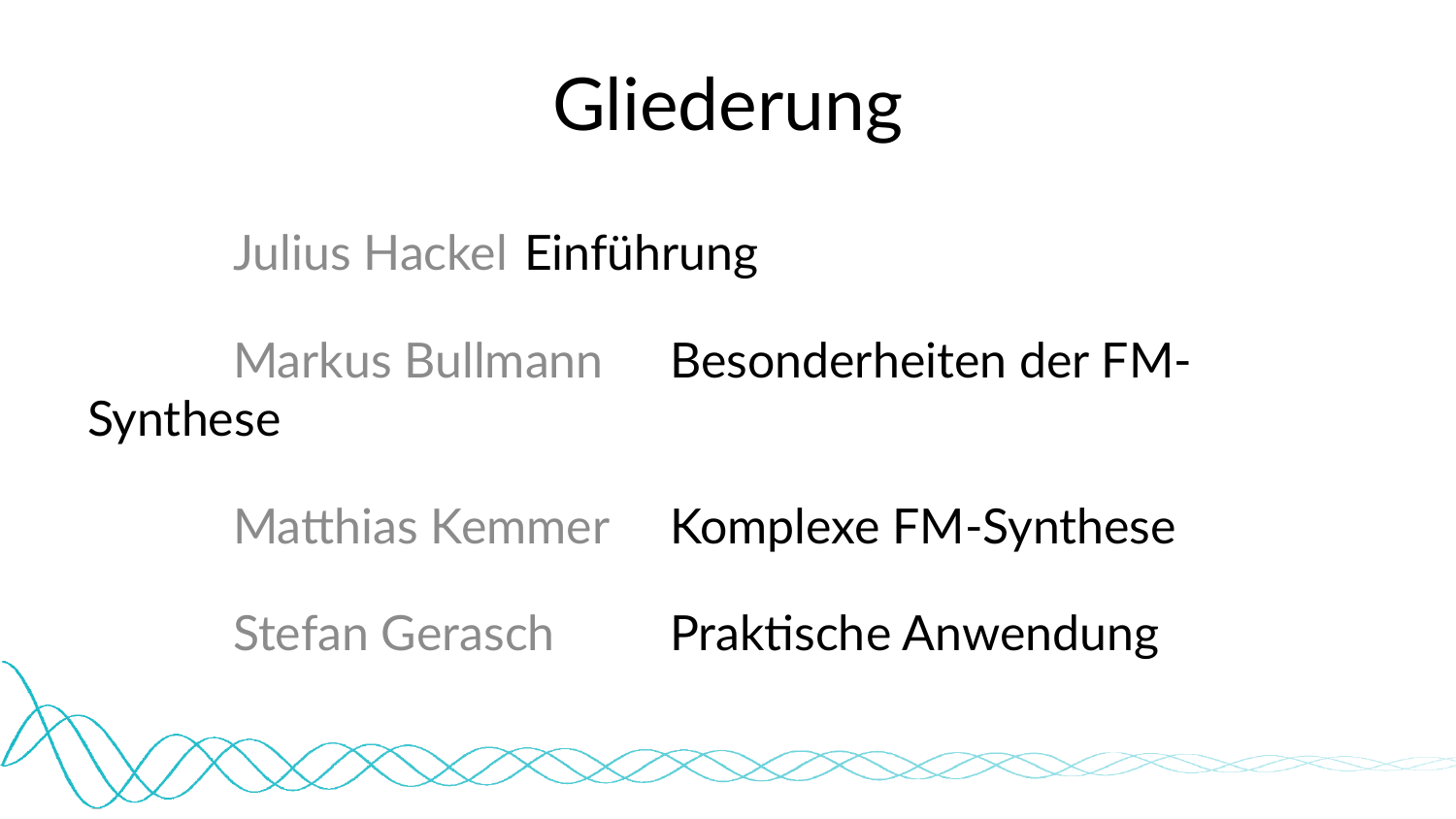

Gliederung
	Julius Hackel 	Einführung

	Markus Bullmann 	Besonderheiten der FM-Synthese

	Matthias Kemmer 	Komplexe FM-Synthese

	Stefan Gerasch 	Praktische Anwendung